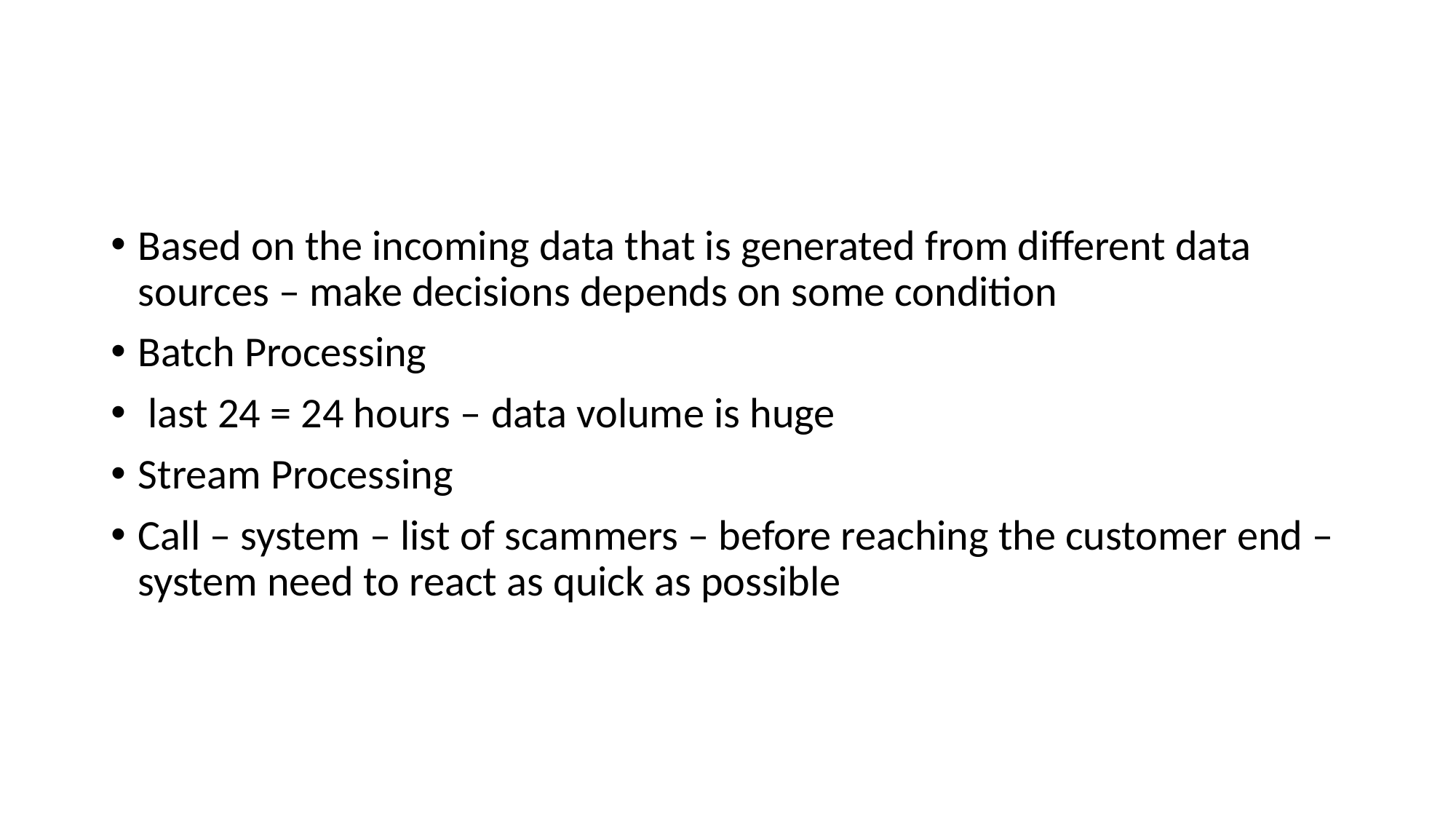

#
Based on the incoming data that is generated from different data sources – make decisions depends on some condition
Batch Processing
 last 24 = 24 hours – data volume is huge
Stream Processing
Call – system – list of scammers – before reaching the customer end – system need to react as quick as possible